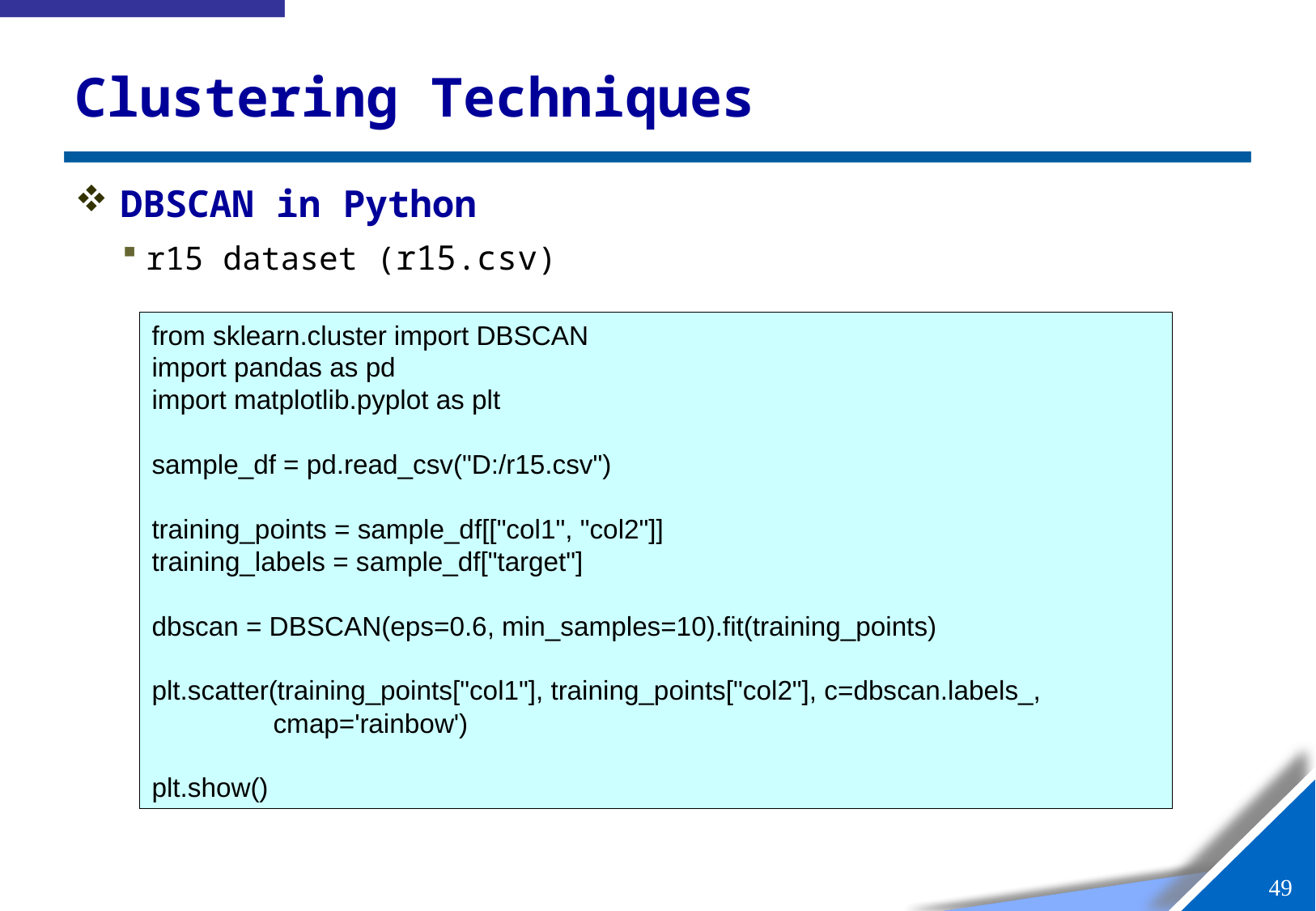

# Clustering Techniques
DBSCAN in Python
r15 dataset (r15.csv)
from sklearn.cluster import DBSCAN
import pandas as pd
import matplotlib.pyplot as plt

sample_df = pd.read_csv("D:/r15.csv")

training_points = sample_df[["col1", "col2"]]
training_labels = sample_df["target"]

dbscan = DBSCAN(eps=0.6, min_samples=10).fit(training_points)

plt.scatter(training_points["col1"], training_points["col2"], c=dbscan.labels_,
	cmap='rainbow')

plt.show()
49